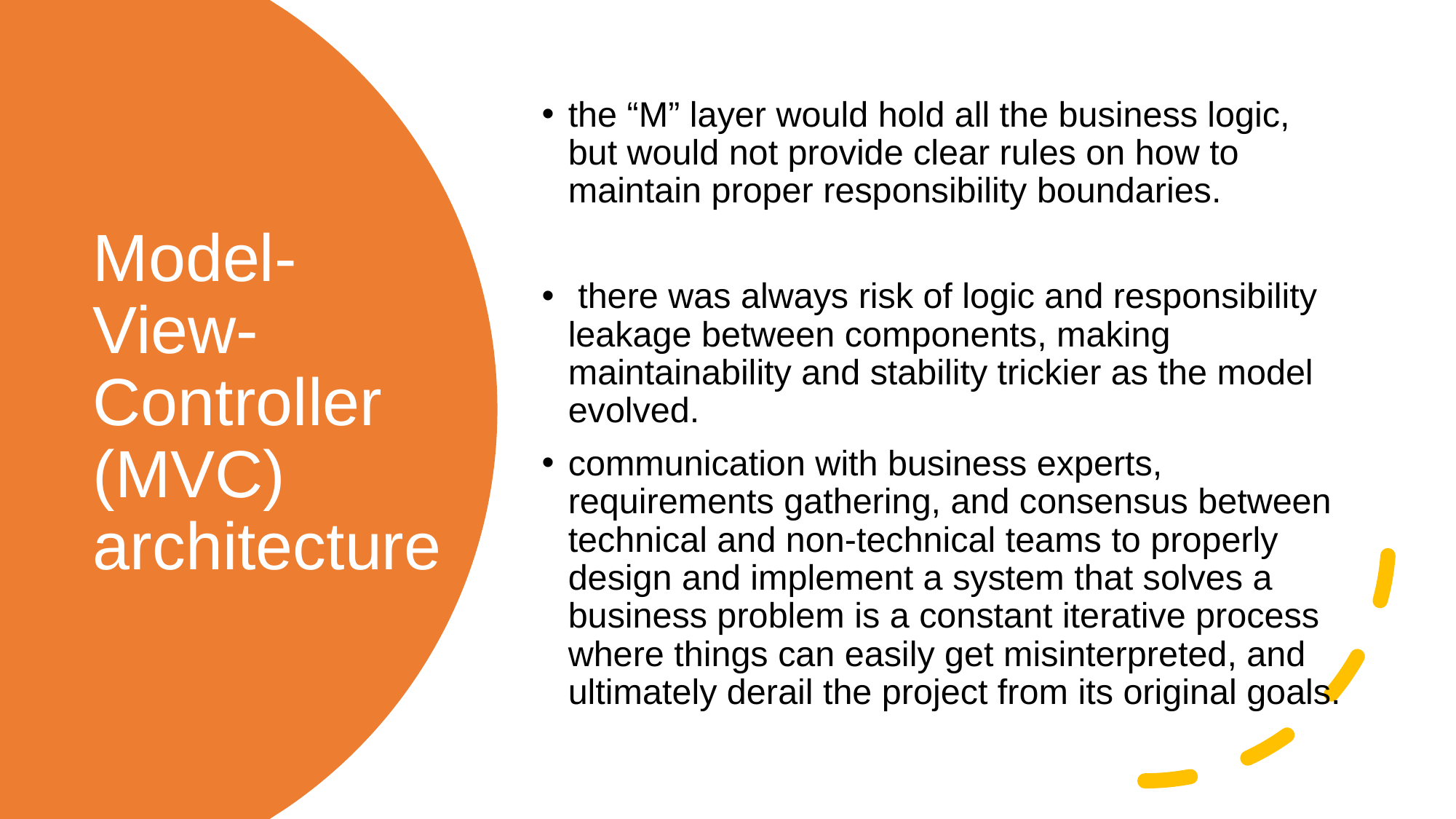

the “M” layer would hold all the business logic, but would not provide clear rules on how to maintain proper responsibility boundaries.

 there was always risk of logic and responsibility leakage between components, making maintainability and stability trickier as the model evolved.
communication with business experts, requirements gathering, and consensus between technical and non-technical teams to properly design and implement a system that solves a business problem is a constant iterative process where things can easily get misinterpreted, and ultimately derail the project from its original goals.
# Model-View-Controller (MVC) architecture